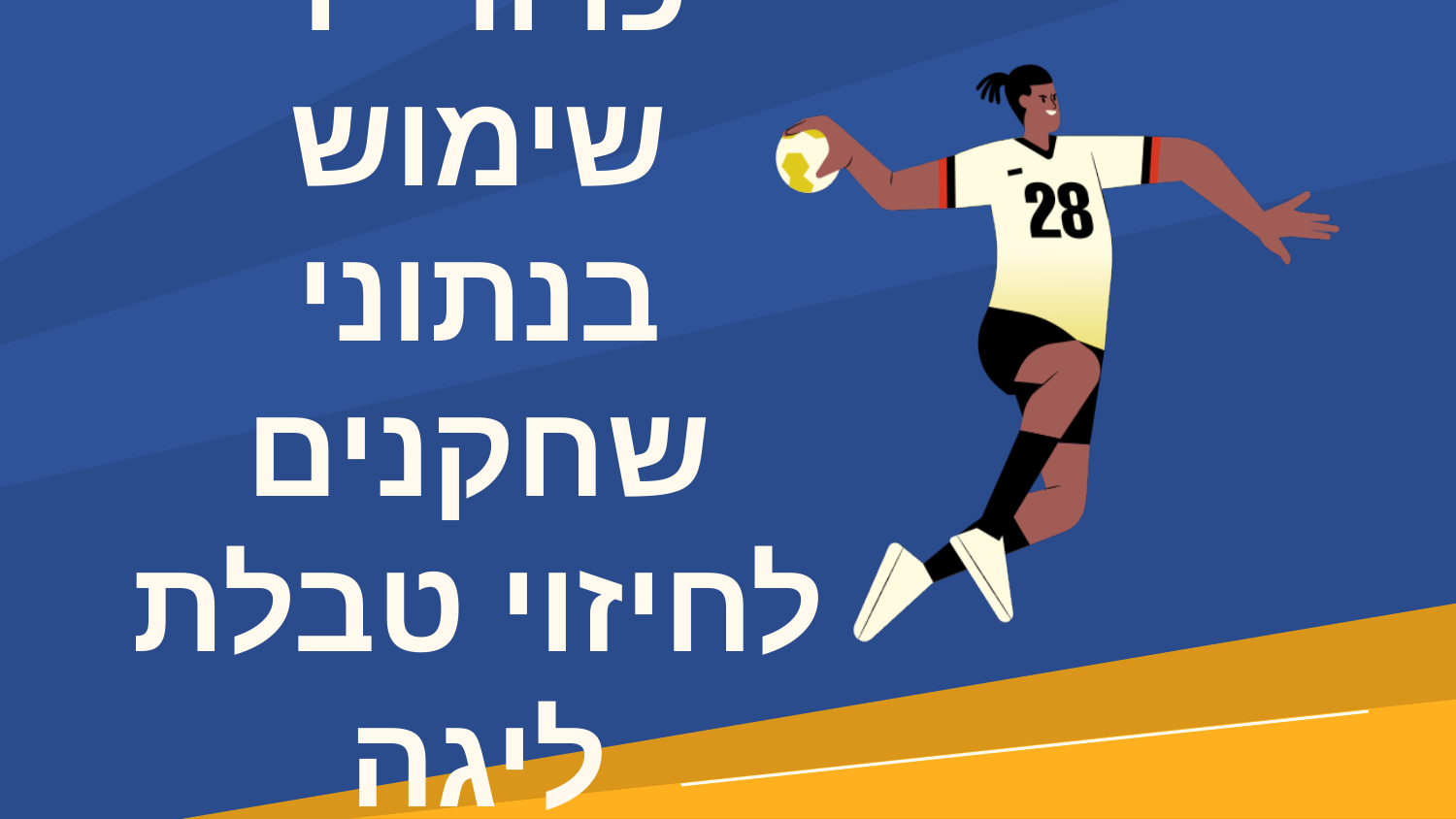

# כדור-יד
שימוש בנתוני שחקנים לחיזוי טבלת ליגה